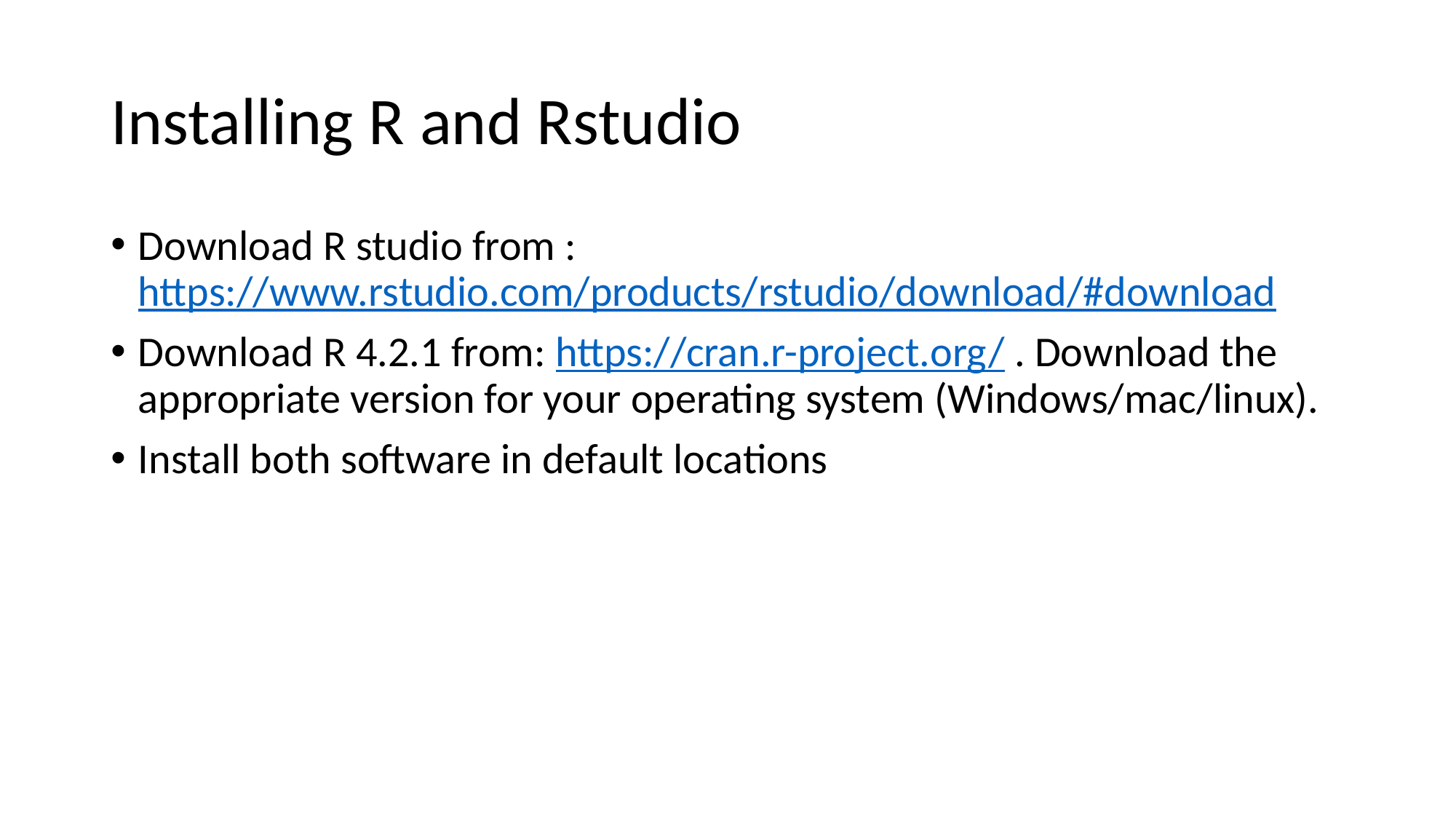

# Installing R and Rstudio
Download R studio from : https://www.rstudio.com/products/rstudio/download/#download
Download R 4.2.1 from: https://cran.r-project.org/ . Download the appropriate version for your operating system (Windows/mac/linux).
Install both software in default locations